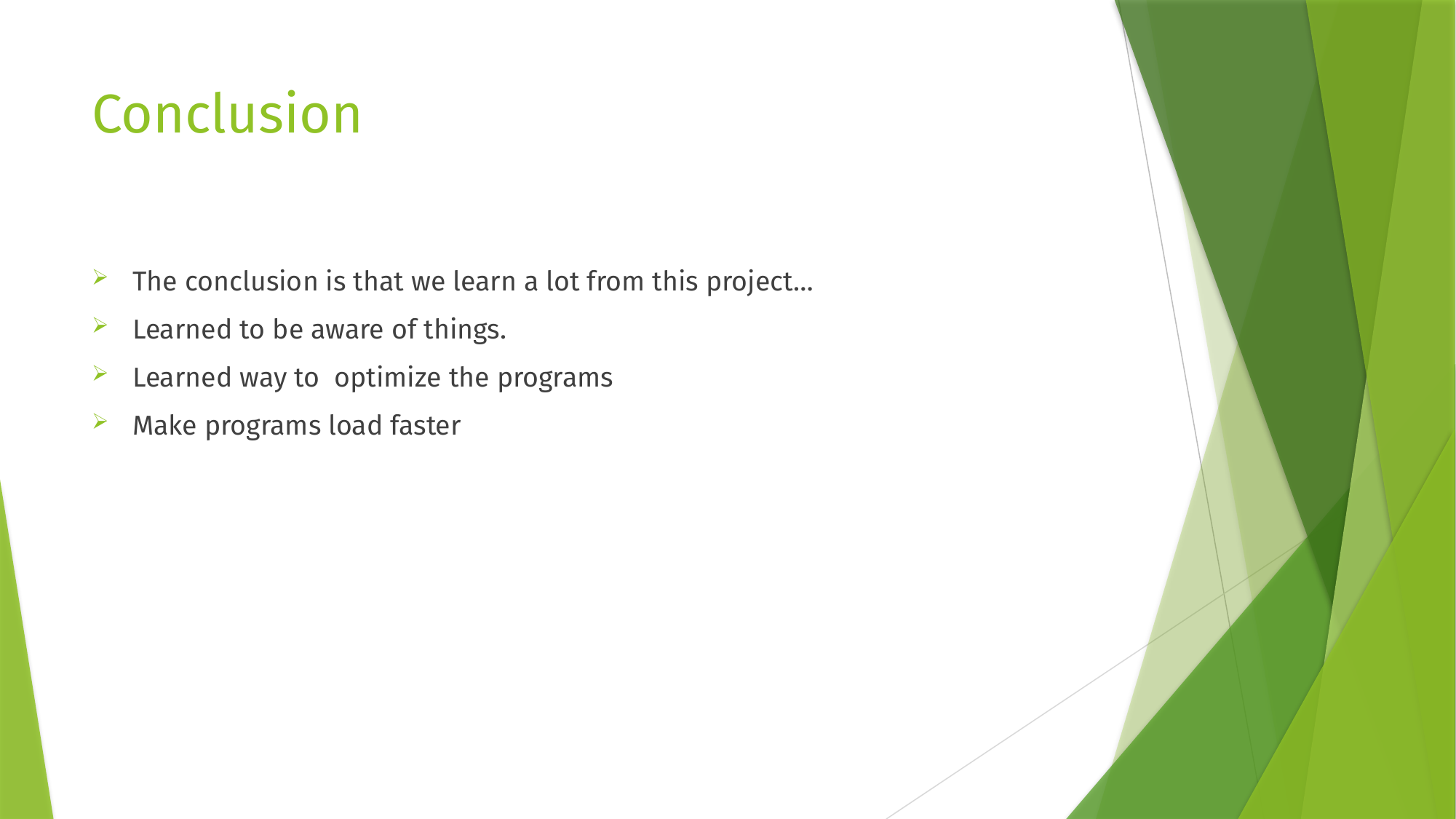

# Conclusion
The conclusion is that we learn a lot from this project…
Learned to be aware of things.
Learned way to  optimize the programs
Make programs load faster